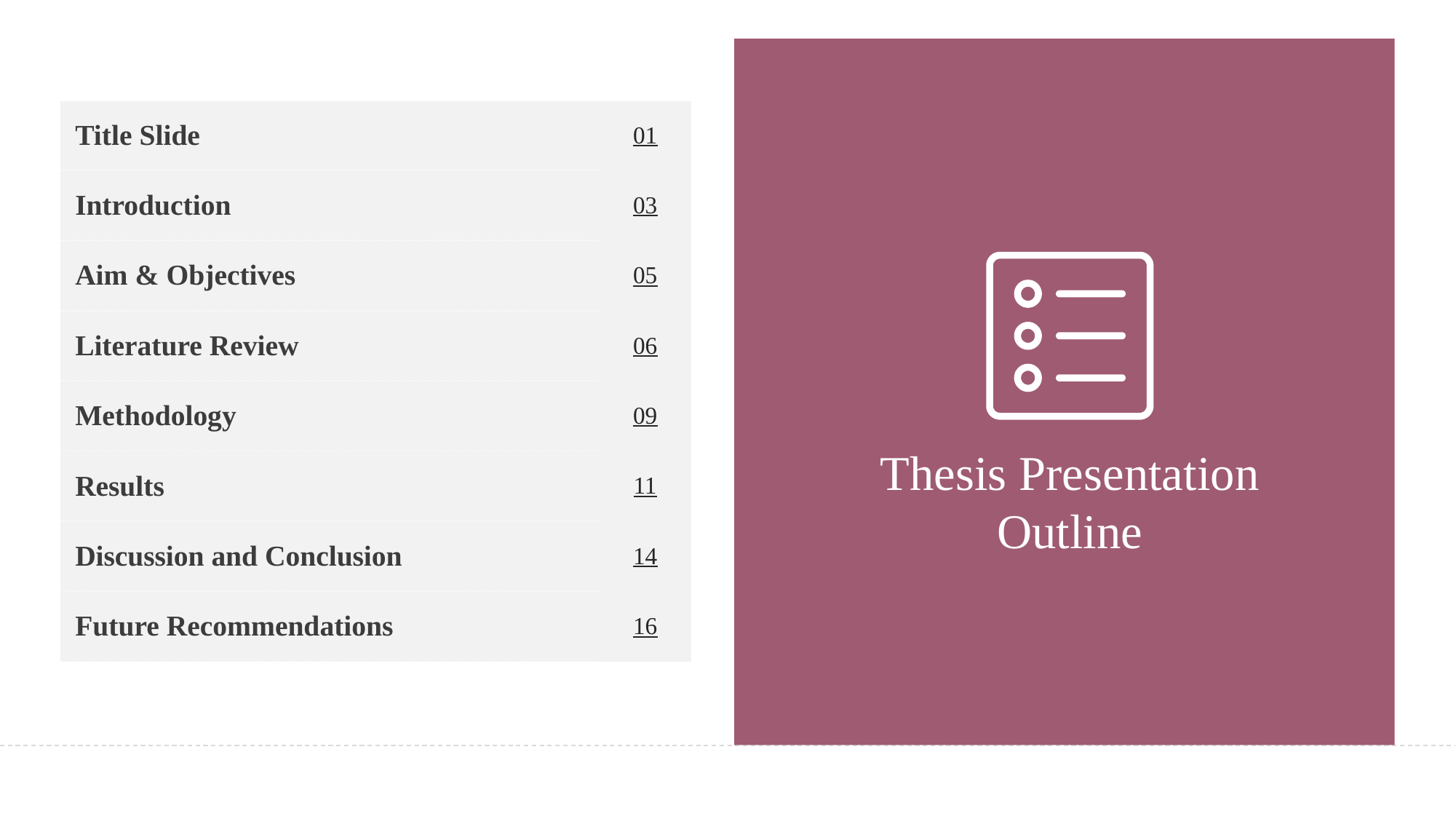

| Title Slide | 01 |
| --- | --- |
| Introduction | 03 |
| Aim & Objectives | 05 |
| Literature Review | 06 |
| Methodology | 09 |
| Results | 11 |
| Discussion and Conclusion | 14 |
| Future Recommendations | 16 |

Thesis Presentation Outline